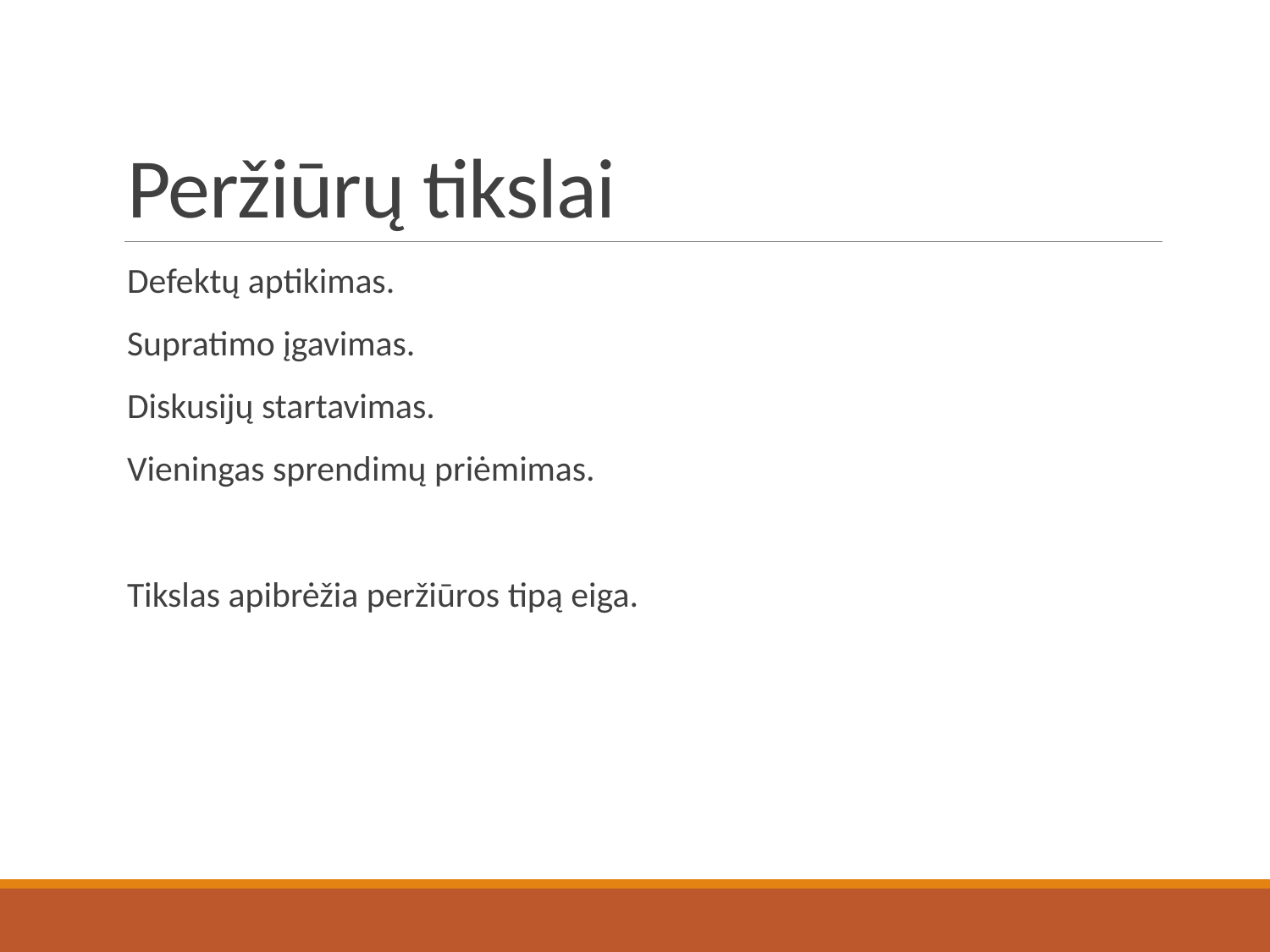

# Peržiūrų tikslai
Defektų aptikimas.
Supratimo įgavimas.
Diskusijų startavimas.
Vieningas sprendimų priėmimas.

Tikslas apibrėžia peržiūros tipą eiga.